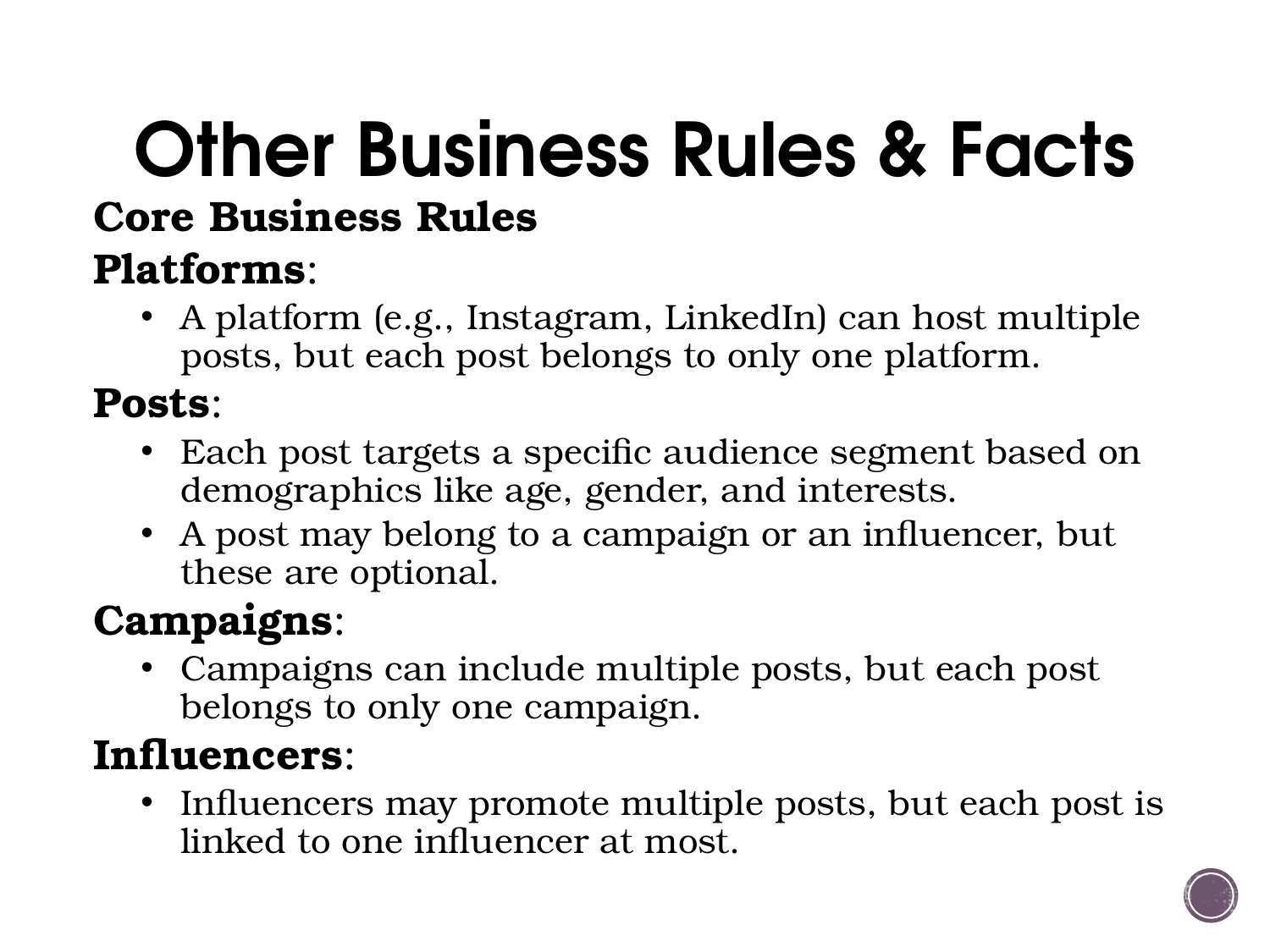

# Other Business Rules & Facts
Core Business Rules
Platforms:
A platform (e.g., Instagram, LinkedIn) can host multiple posts, but each post belongs to only one platform.
Posts:
Each post targets a specific audience segment based on demographics like age, gender, and interests.
A post may belong to a campaign or an influencer, but these are optional.
Campaigns:
Campaigns can include multiple posts, but each post belongs to only one campaign.
Influencers:
Influencers may promote multiple posts, but each post is linked to one influencer at most.